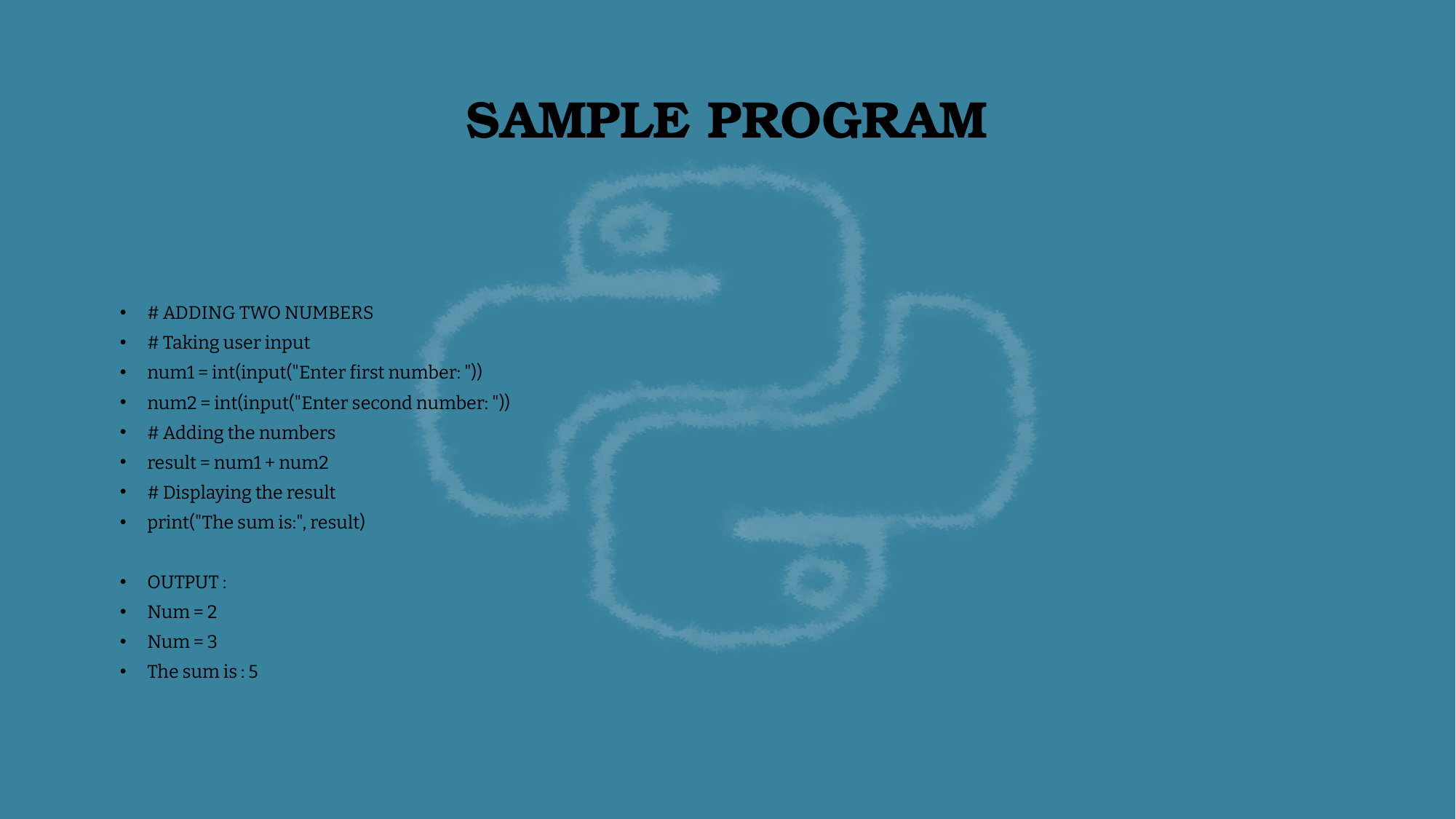

# Sample program

# ADDING TWO NUMBERS
# Taking user input
num1 = int(input("Enter first number: "))
num2 = int(input("Enter second number: "))
# Adding the numbers
result = num1 + num2
# Displaying the result
print("The sum is:", result)

OUTPUT :
Num = 2
Num = 3
The sum is : 5